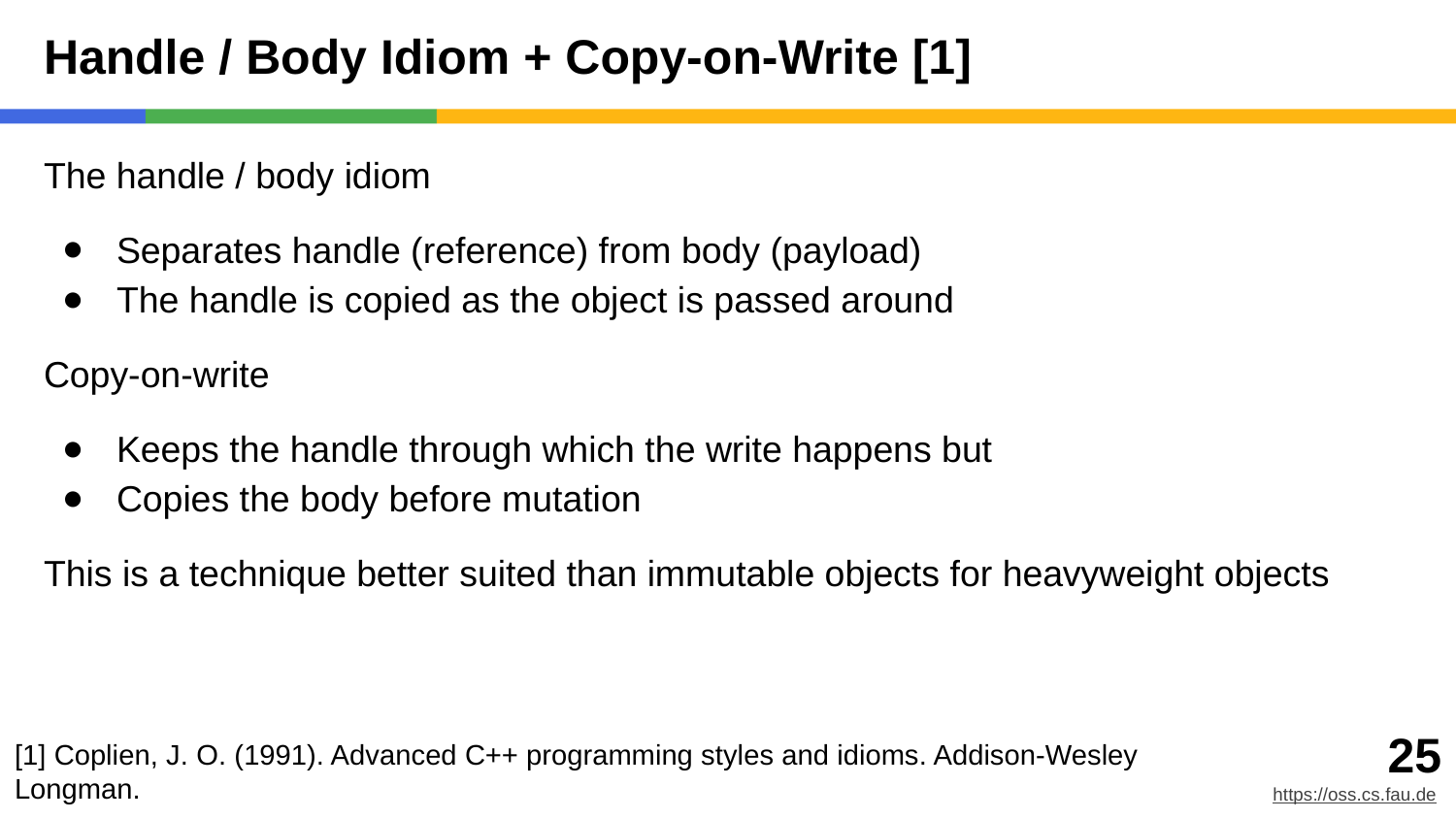

# Handle / Body Idiom + Copy-on-Write [1]
The handle / body idiom
Separates handle (reference) from body (payload)
The handle is copied as the object is passed around
Copy-on-write
Keeps the handle through which the write happens but
Copies the body before mutation
This is a technique better suited than immutable objects for heavyweight objects
[1] Coplien, J. O. (1991). Advanced C++ programming styles and idioms. Addison-Wesley Longman.
25
https://oss.cs.fau.de